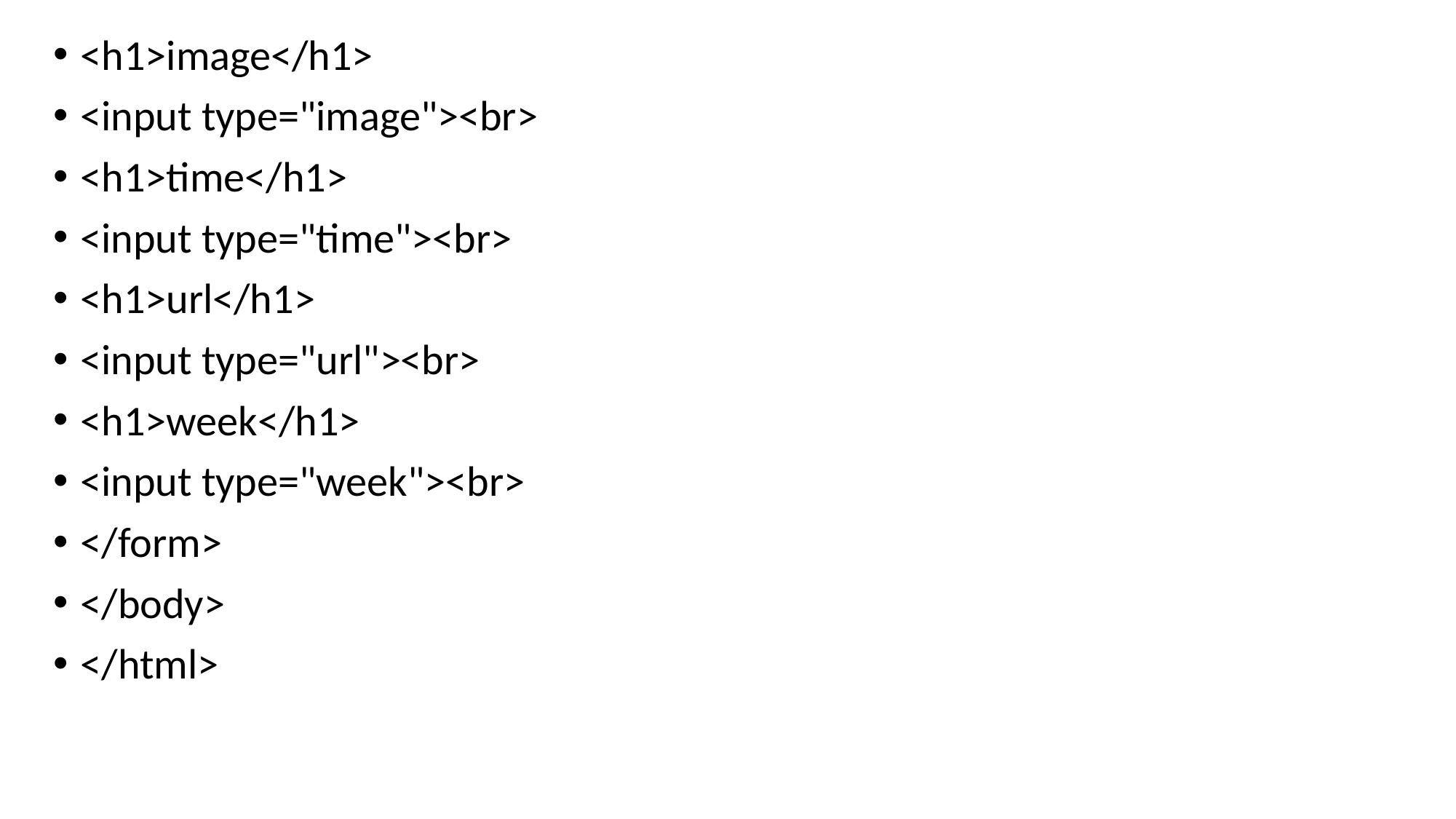

<h1>image</h1>
<input type="image"><br>
<h1>time</h1>
<input type="time"><br>
<h1>url</h1>
<input type="url"><br>
<h1>week</h1>
<input type="week"><br>
</form>
</body>
</html>